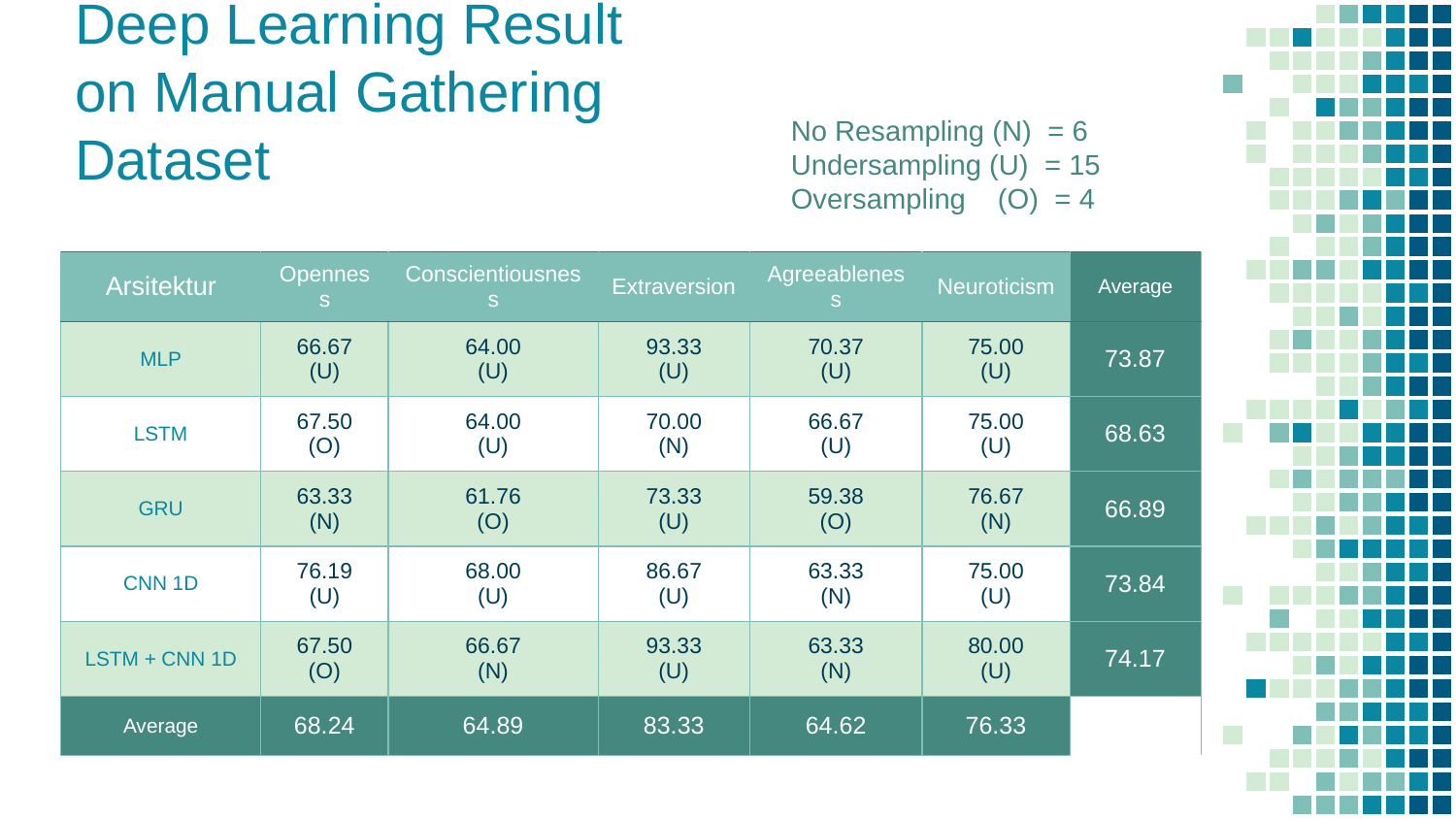

# Deep Learning Result on Manual Gathering Dataset
No Resampling (N)  = 6
Undersampling (U)  = 15
Oversampling    (O)  = 4
| Arsitektur | Openness | Conscientiousness | Extraversion | Agreeableness | Neuroticism | Average |
| --- | --- | --- | --- | --- | --- | --- |
| MLP | 66.67 (U) | 64.00 (U) | 93.33 (U) | 70.37 (U) | 75.00 (U) | 73.87 |
| LSTM | 67.50 (O) | 64.00 (U) | 70.00 (N) | 66.67 (U) | 75.00 (U) | 68.63 |
| GRU | 63.33 (N) | 61.76 (O) | 73.33 (U) | 59.38 (O) | 76.67 (N) | 66.89 |
| CNN 1D | 76.19 (U) | 68.00 (U) | 86.67 (U) | 63.33 (N) | 75.00 (U) | 73.84 |
| LSTM + CNN 1D | 67.50 (O) | 66.67 (N) | 93.33 (U) | 63.33 (N) | 80.00 (U) | 74.17 |
| Average | 68.24 | 64.89 | 83.33 | 64.62 | 76.33 |  |